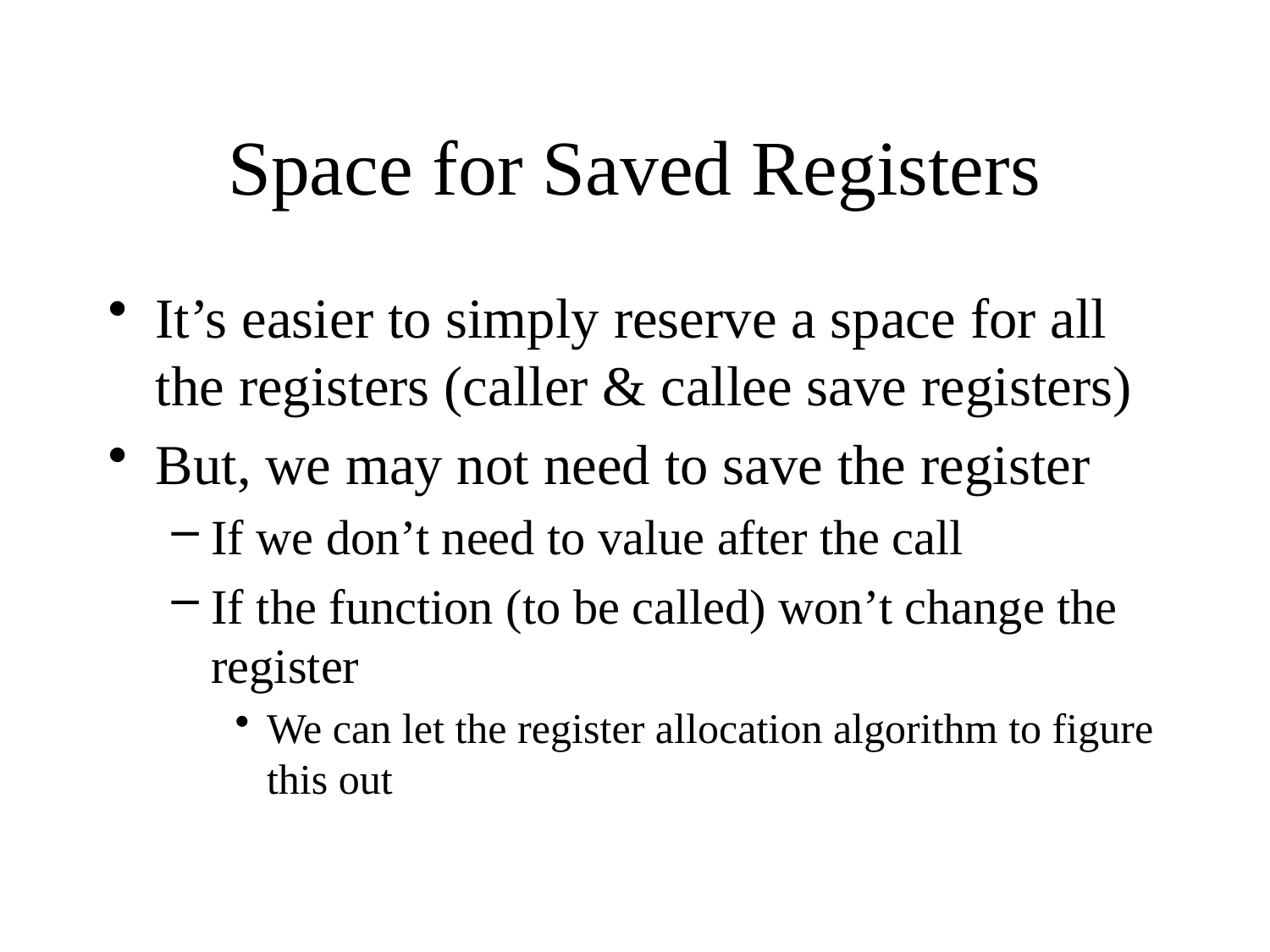

# Space for Saved Registers
It’s easier to simply reserve a space for all the registers (caller & callee save registers)
But, we may not need to save the register
If we don’t need to value after the call
If the function (to be called) won’t change the register
We can let the register allocation algorithm to figure this out